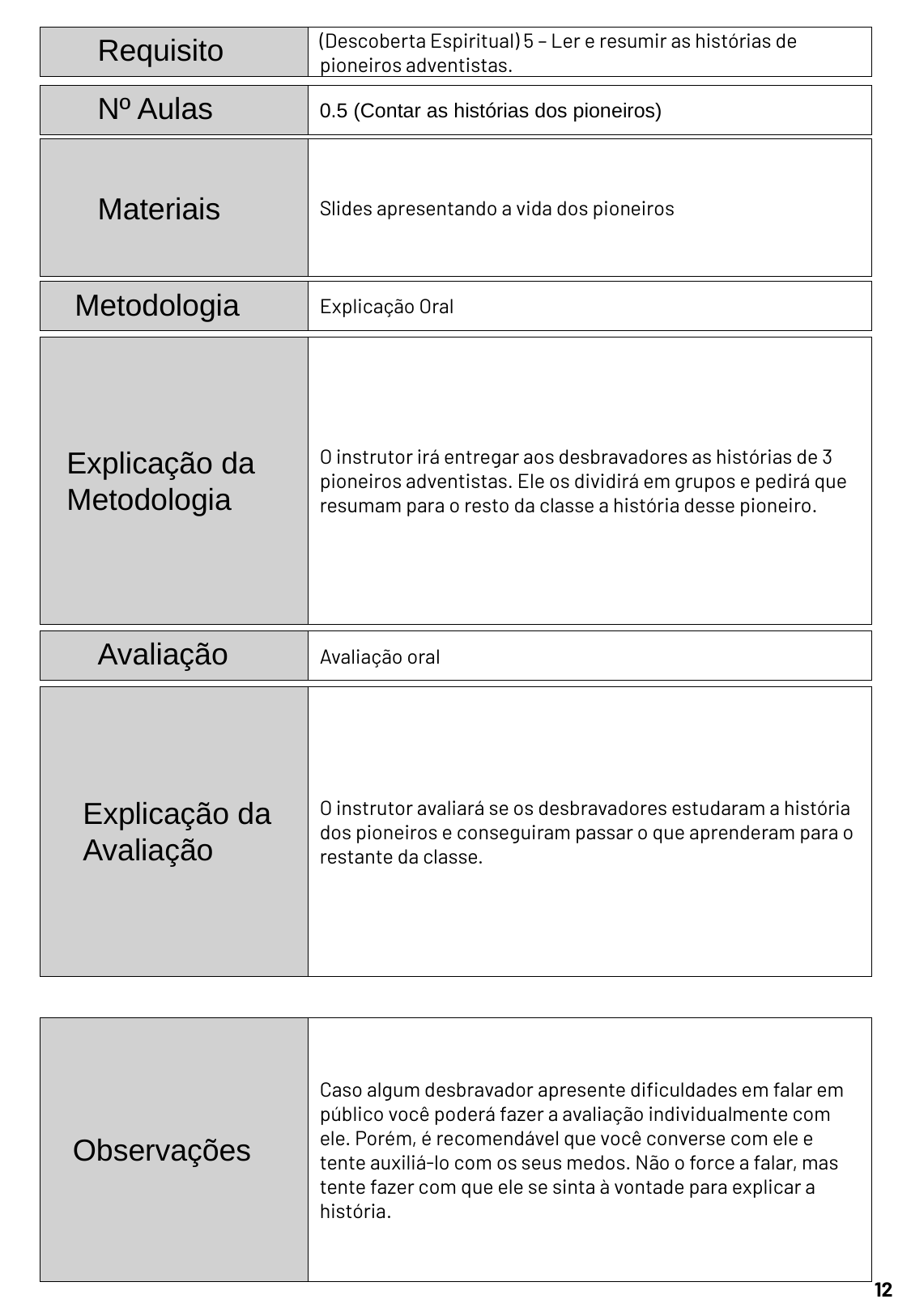

Requisito

(Descoberta Espiritual) 5 – Ler e resumir as histórias de pioneiros adventistas.
Nº Aulas

0.5 (Contar as histórias dos pioneiros)

Slides apresentando a vida dos pioneiros
Materiais
Metodologia

Explicação Oral
O instrutor irá entregar aos desbravadores as histórias de 3 pioneiros adventistas. Ele os dividirá em grupos e pedirá que resumam para o resto da classe a história desse pioneiro.

Explicação da Metodologia
Avaliação

Avaliação oral

O instrutor avaliará se os desbravadores estudaram a história dos pioneiros e conseguiram passar o que aprenderam para o restante da classe.
Explicação da Avaliação

Caso algum desbravador apresente dificuldades em falar em público você poderá fazer a avaliação individualmente com ele. Porém, é recomendável que você converse com ele e tente auxiliá-lo com os seus medos. Não o force a falar, mas tente fazer com que ele se sinta à vontade para explicar a história.
Observações
12